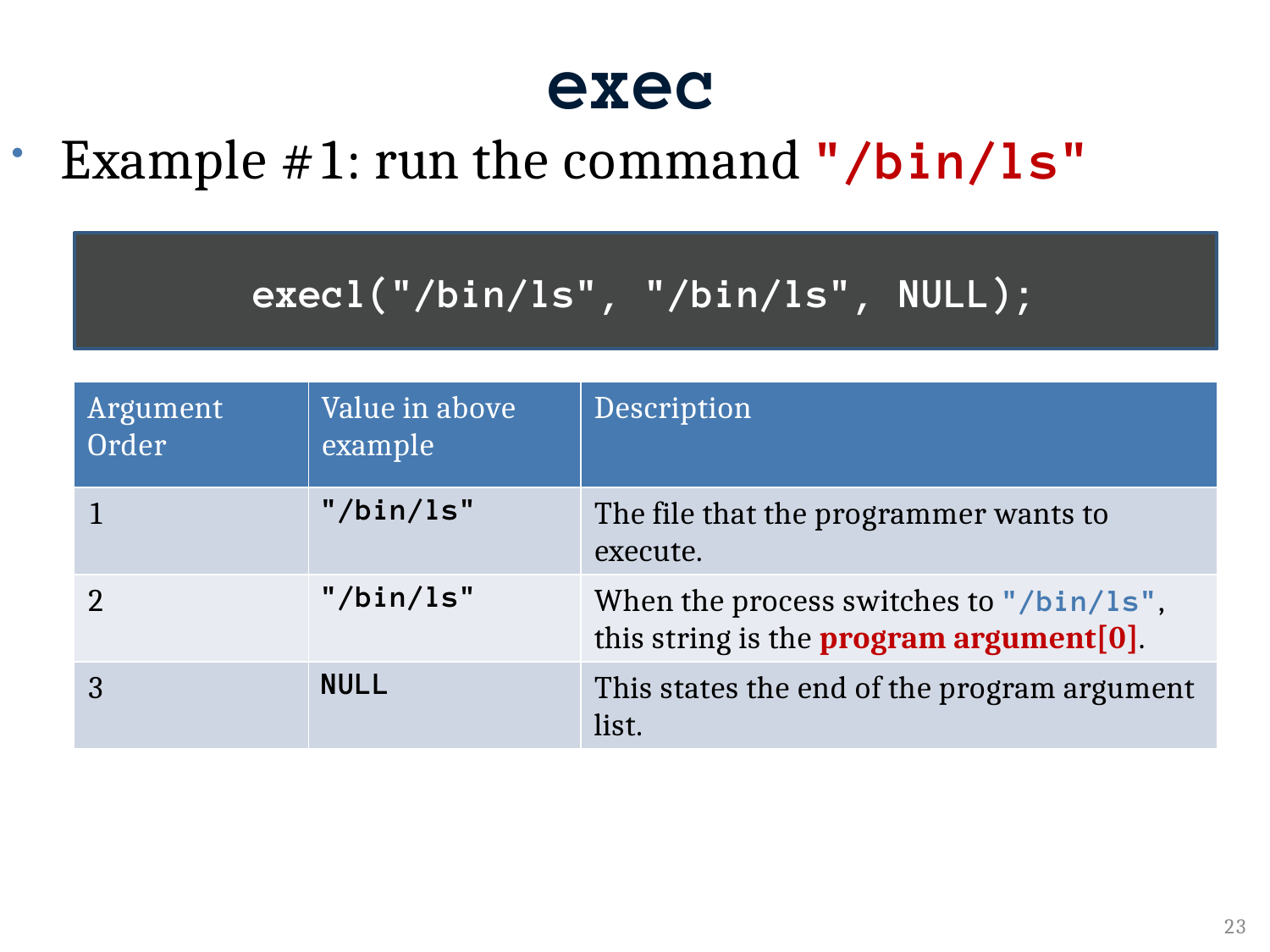

# exec
Example #1: run the command "/bin/ls"

execl("/bin/ls", "/bin/ls", NULL);
| Argument Order | Value in above example | Description |
| --- | --- | --- |
| 1 | "/bin/ls" | The file that the programmer wants to execute. |
| 2 | "/bin/ls" | When the process switches to "/bin/ls", this string is the program argument[0]. |
| 3 | NULL | This states the end of the program argument list. |
23